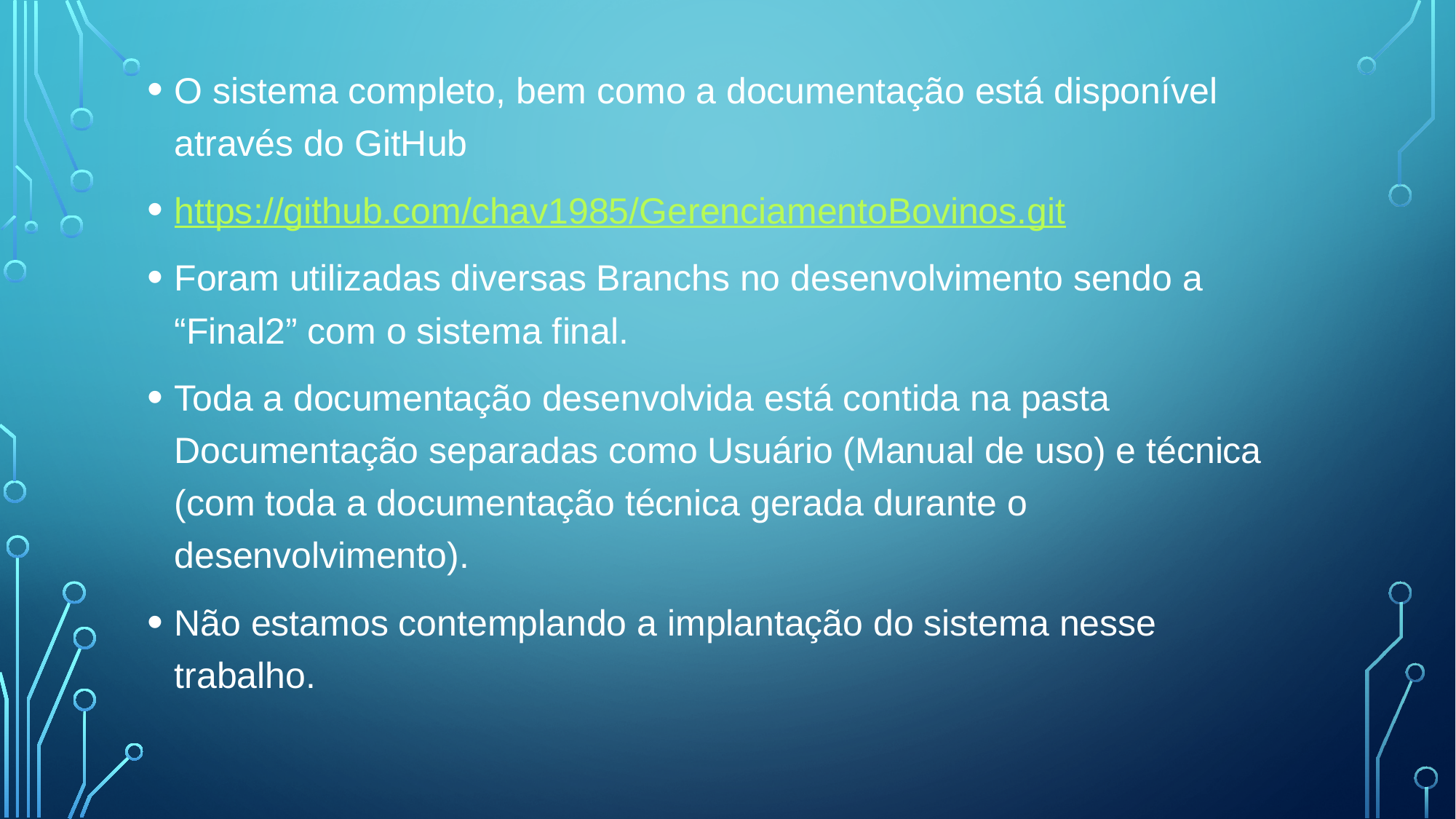

O sistema completo, bem como a documentação está disponível através do GitHub
https://github.com/chav1985/GerenciamentoBovinos.git
Foram utilizadas diversas Branchs no desenvolvimento sendo a “Final2” com o sistema final.
Toda a documentação desenvolvida está contida na pasta Documentação separadas como Usuário (Manual de uso) e técnica (com toda a documentação técnica gerada durante o desenvolvimento).
Não estamos contemplando a implantação do sistema nesse trabalho.